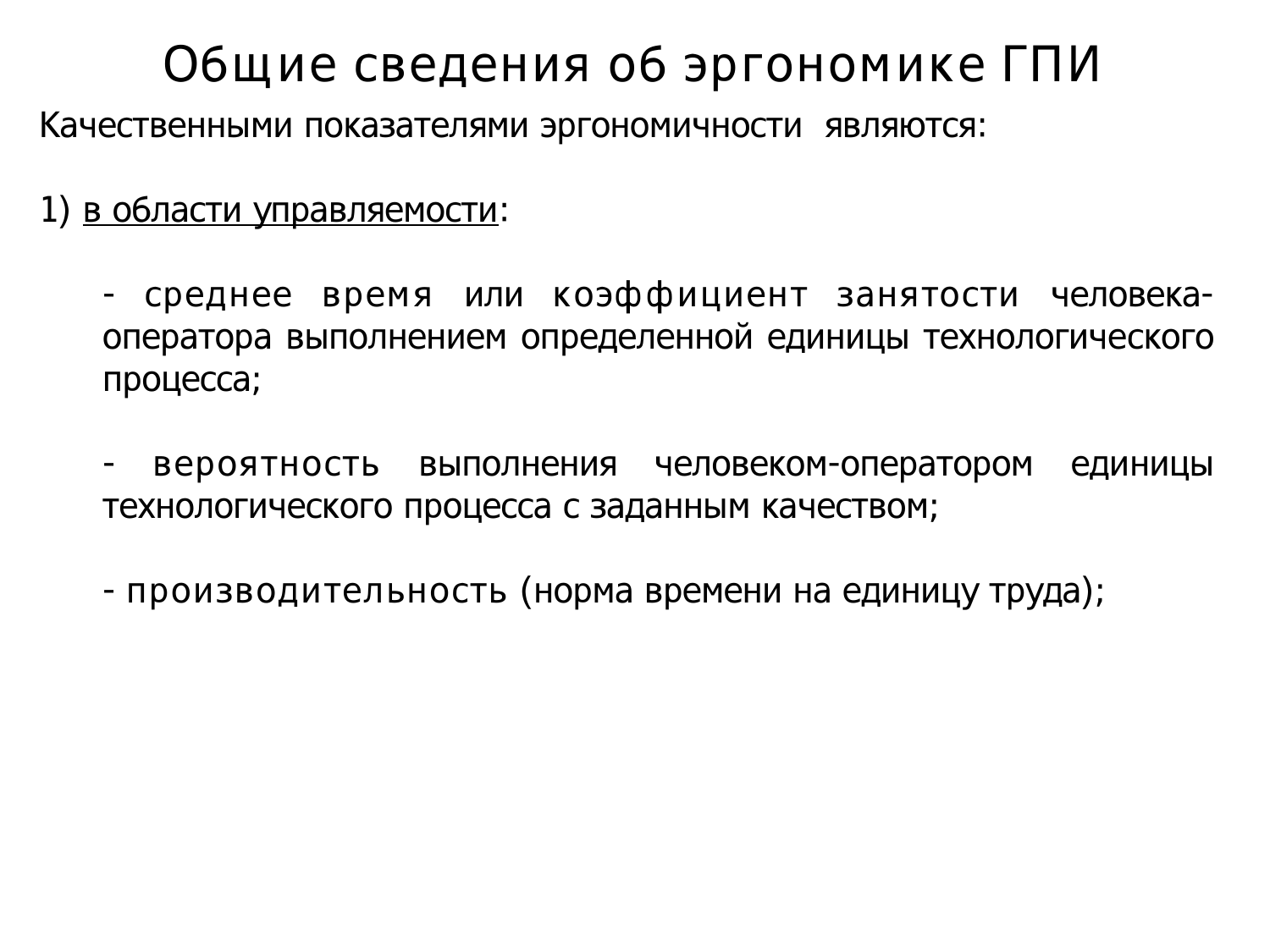

Общие сведения об эргономике ГПИ
Качественными показателями эргономичности  являются:

1) в области управляемости:

- среднее время или коэффициент занятости человека-оператора выполнением определенной единицы технологиче­ского процесса;

- вероятность выполнения человеком-оператором еди­ницы технологического процесса с заданным качеством;

- производительность (норма времени на единицу труда);